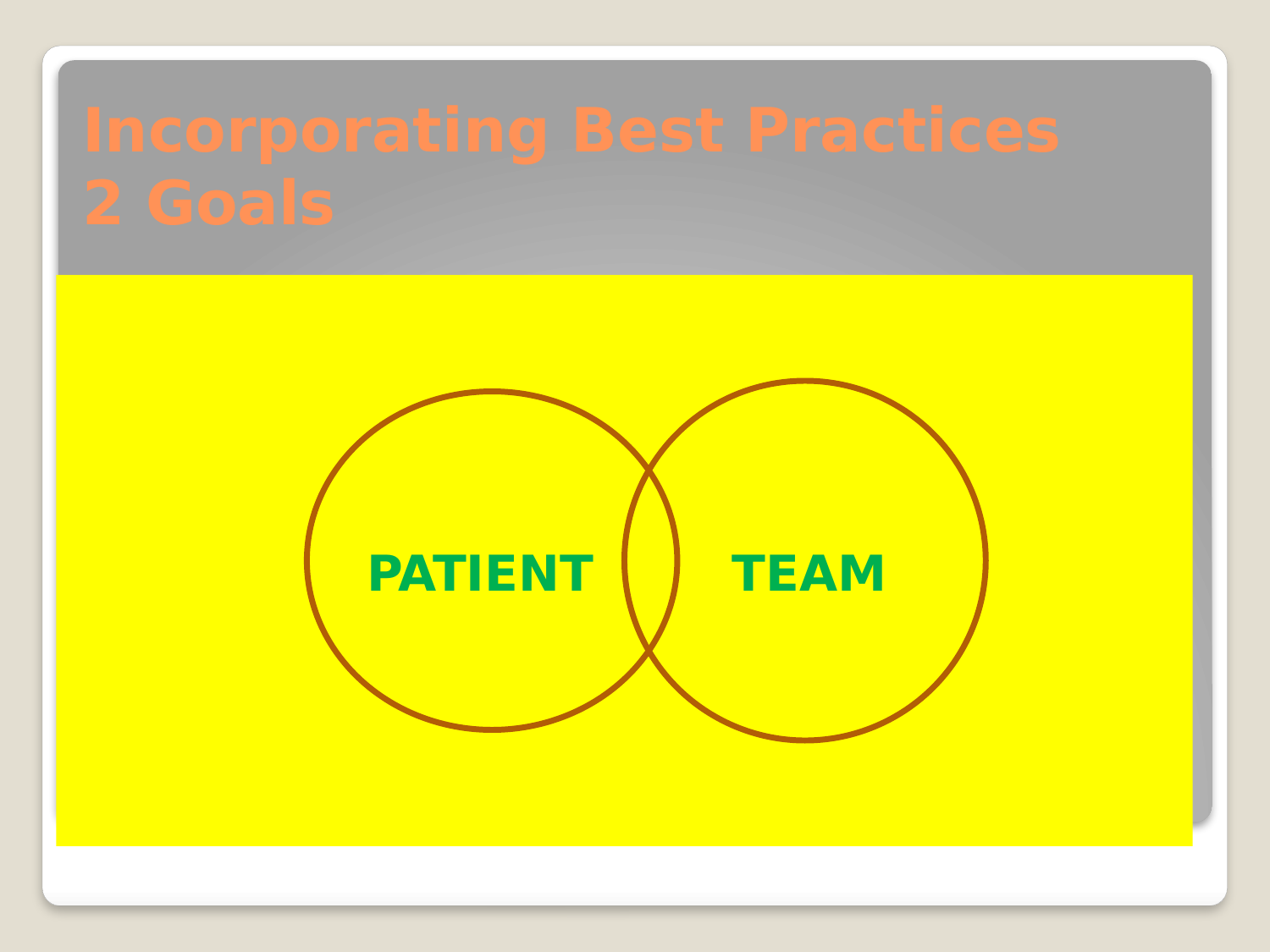

# Incorporating Best Practices 2 Goals

		  PATIENT	 TEAM